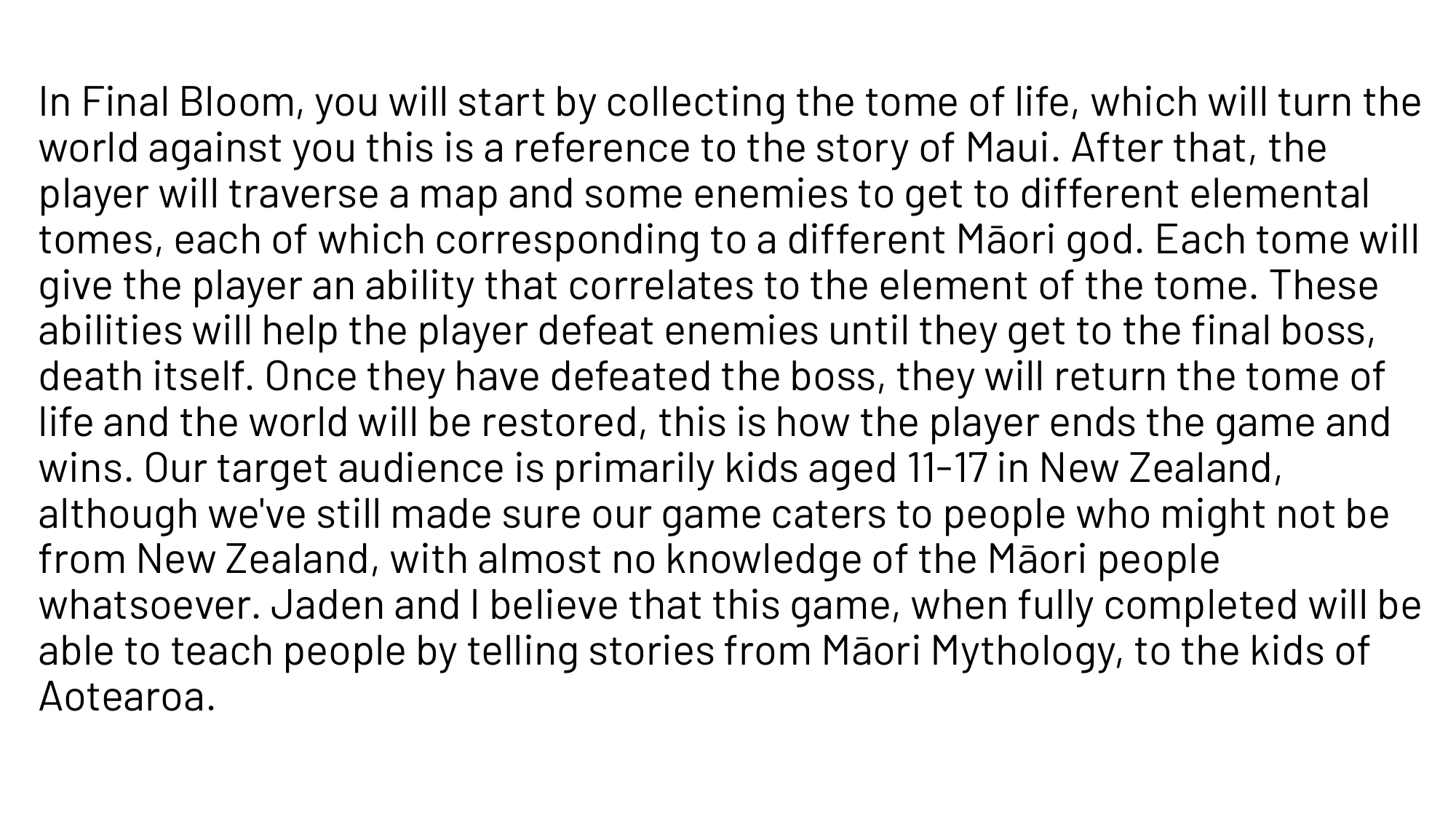

In Final Bloom, you will start by collecting the tome of life, which will turn the world against you this is a reference to the story of Maui. After that, the player will traverse a map and some enemies to get to different elemental tomes, each of which corresponding to a different Māori god. Each tome will give the player an ability that correlates to the element of the tome. These abilities will help the player defeat enemies until they get to the final boss, death itself. Once they have defeated the boss, they will return the tome of life and the world will be restored, this is how the player ends the game and wins. Our target audience is primarily kids aged 11-17 in New Zealand, although we've still made sure our game caters to people who might not be from New Zealand, with almost no knowledge of the Māori people whatsoever. Jaden and I believe that this game, when fully completed will be able to teach people by telling stories from Māori Mythology, to the kids of Aotearoa.